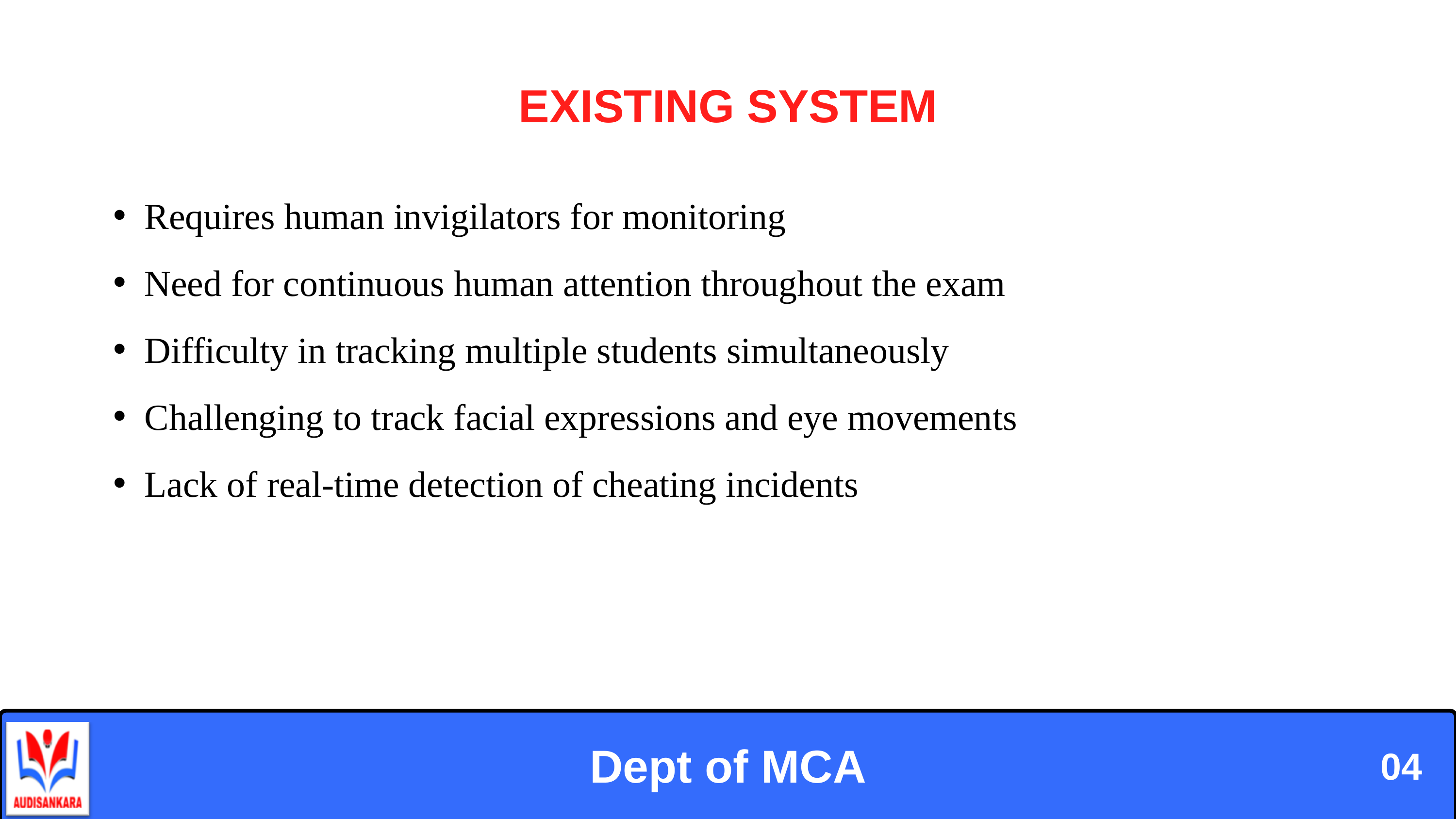

EXISTING SYSTEM
Requires human invigilators for monitoring
Need for continuous human attention throughout the exam
Difficulty in tracking multiple students simultaneously
Challenging to track facial expressions and eye movements
Lack of real-time detection of cheating incidents

Dept of MCA
04